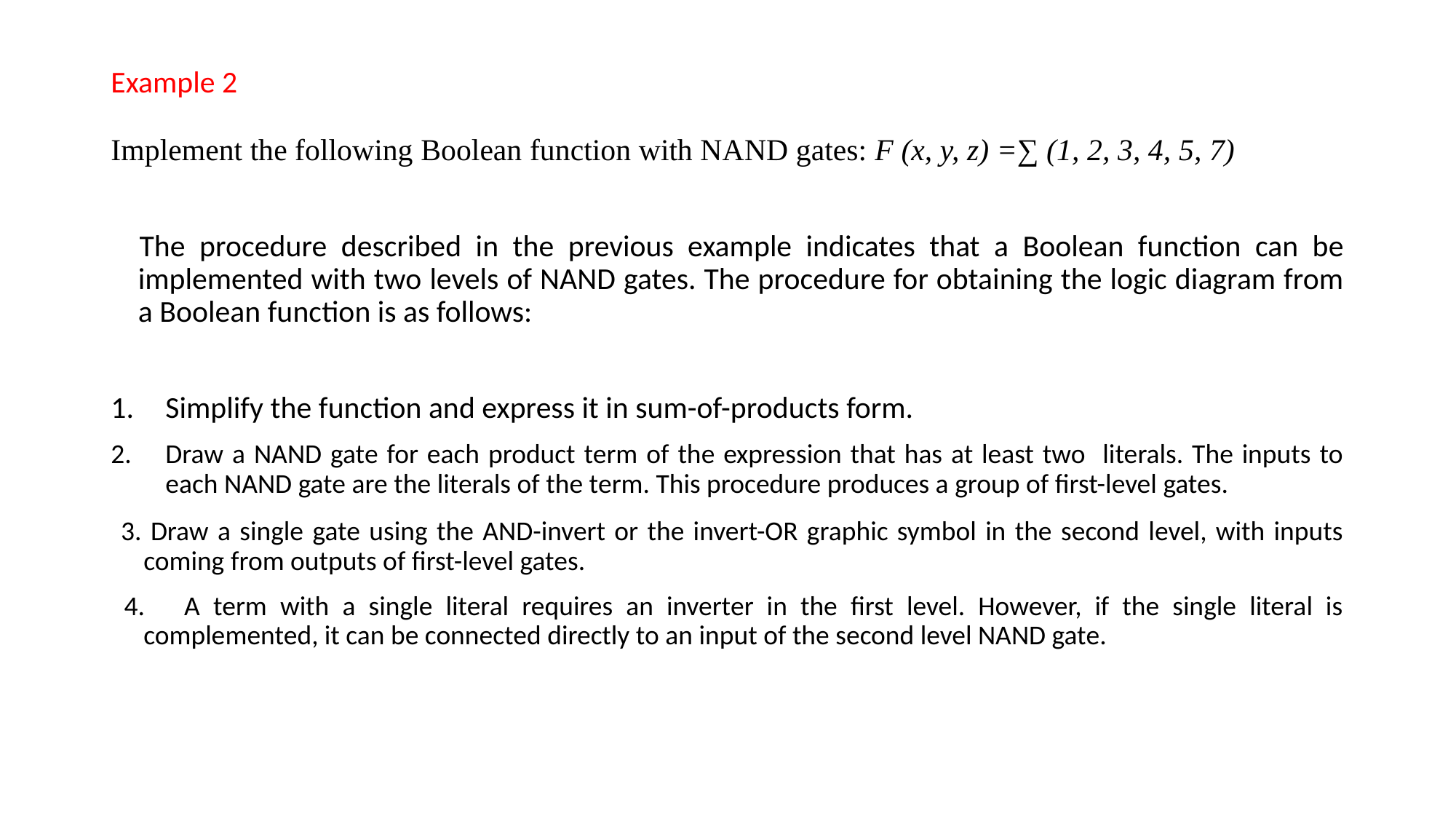

# Example 2
Implement the following Boolean function with NAND gates: F (x, y, z) =∑ (1, 2, 3, 4, 5, 7)

  The procedure described in the previous example indicates that a Boolean function can be implemented with two levels of NAND gates. The procedure for obtaining the logic diagram from a Boolean function is as follows:

Simplify the function and express it in sum-of-products form.
Draw a NAND gate for each product term of the expression that has at least two  literals. The inputs to each NAND gate are the literals of the term. This procedure produces a group of first-level gates.
 3. Draw a single gate using the AND-invert or the invert-OR graphic symbol in the second level, with inputs coming from outputs of first-level gates.
 4.   A term with a single literal requires an inverter in the first level. However, if the single literal is complemented, it can be connected directly to an input of the second level NAND gate.